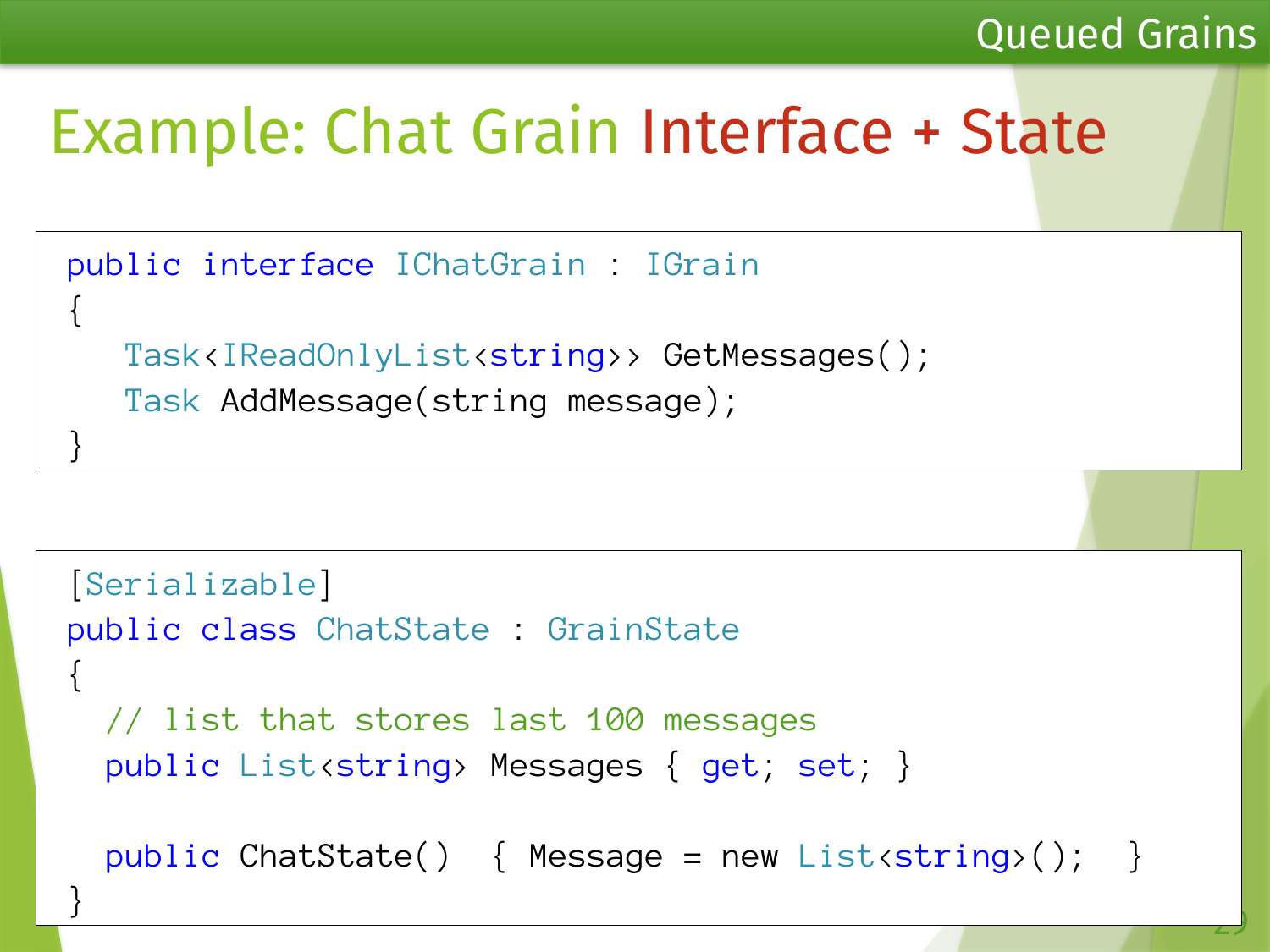

Queued Grains
# Example: Chat Grain Interface + State
 public interface IChatGrain : IGrain
 {
    Task<IReadOnlyList<string>> GetMessages();
    Task AddMessage(string message);
 }
 [Serializable]
 public class ChatState : GrainState
 {
   // list that stores last 100 messages
   public List<string> Messages { get; set; }

   public ChatState()  { Message = new List<string>();  }
 }
29